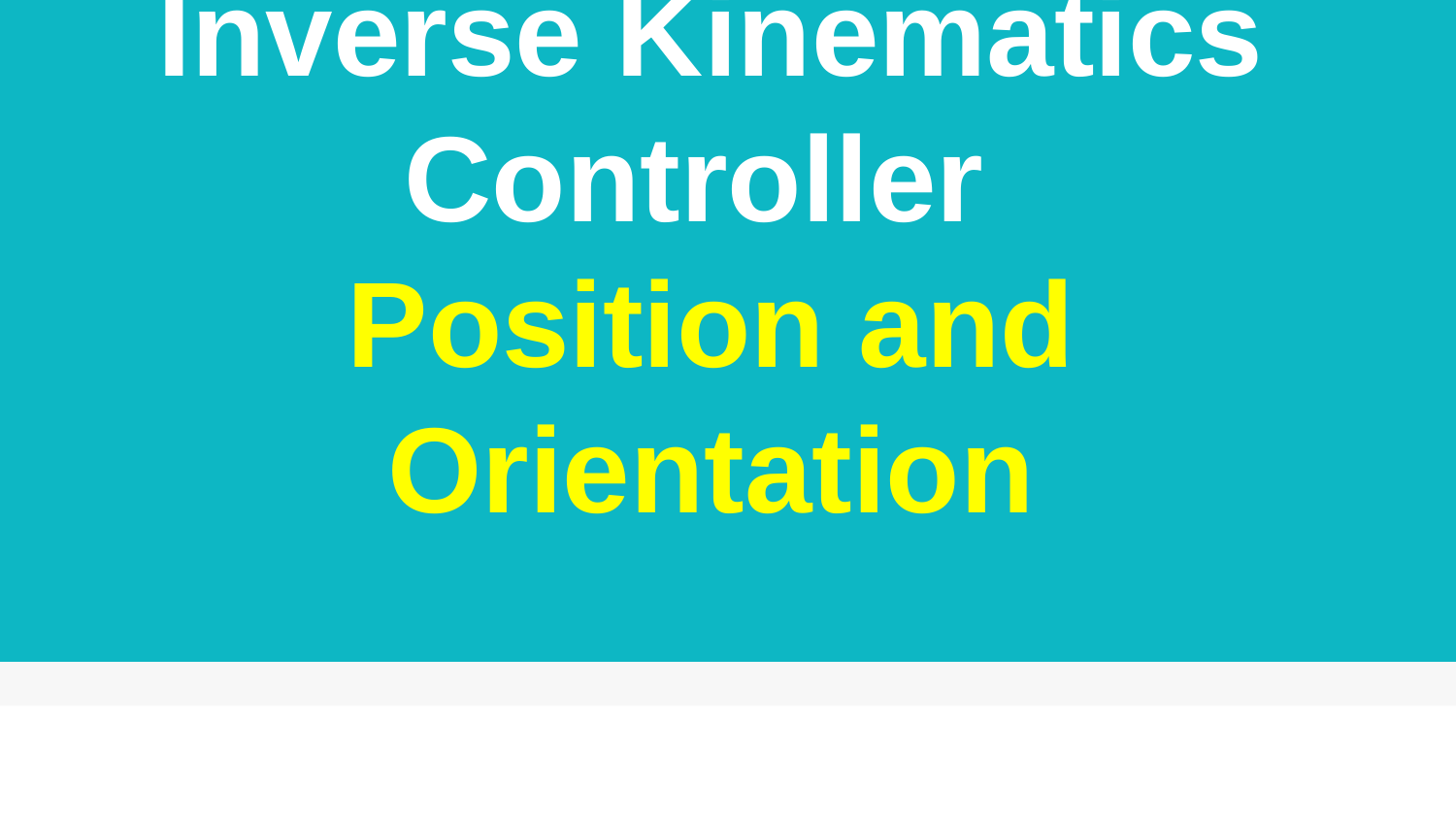

# Inverse Kinematics Controller Position and Orientation